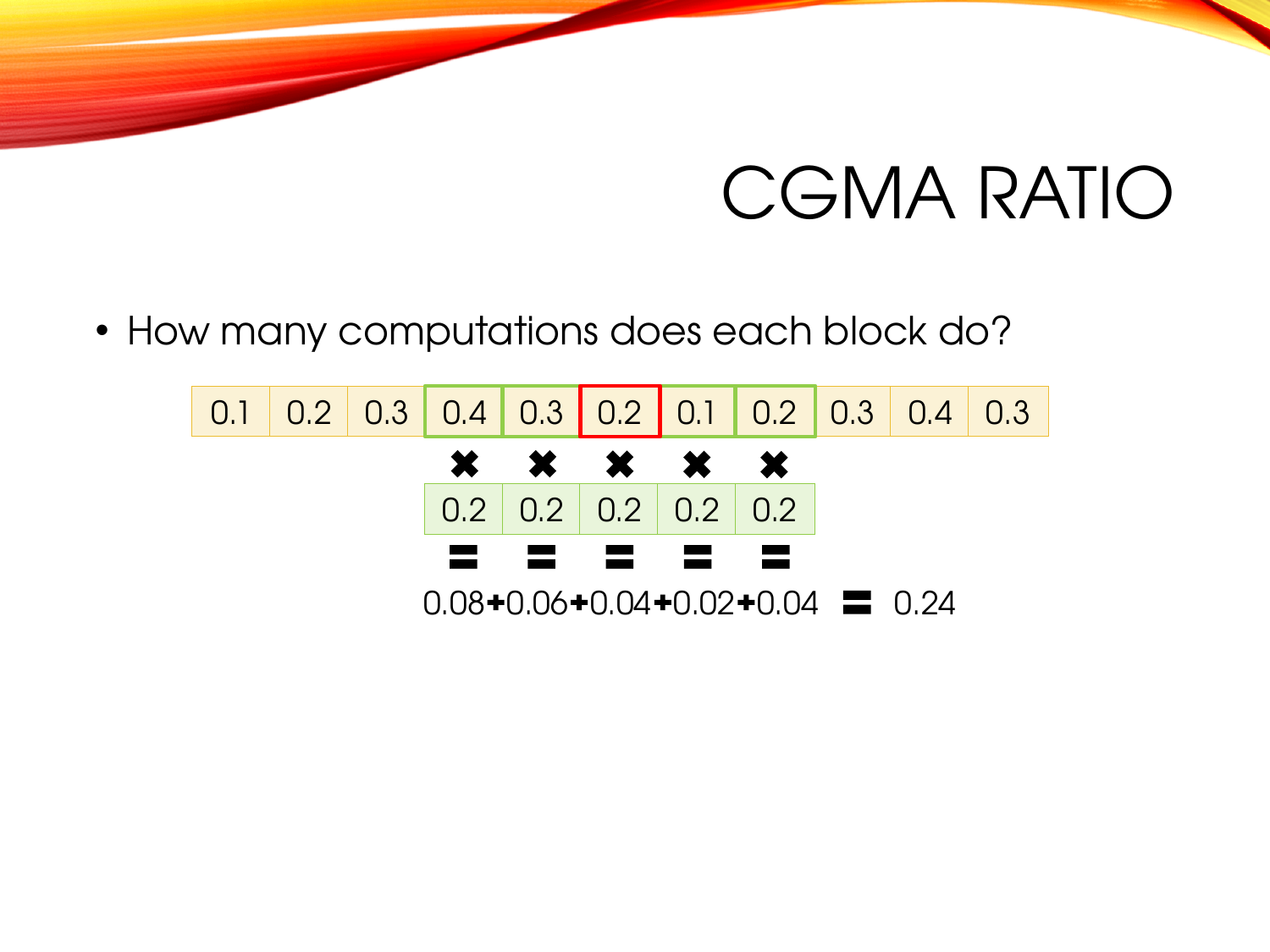

# CGMa ratio
How many computations does each block do?

0.1
0.2
0.3
0.4
0.3
0.2
0.1
0.2
0.3
0.4
0.3

0.2
0.2
0.2
0.2
0.2

0.08
0.06
0.04
0.02
0.04
0.24